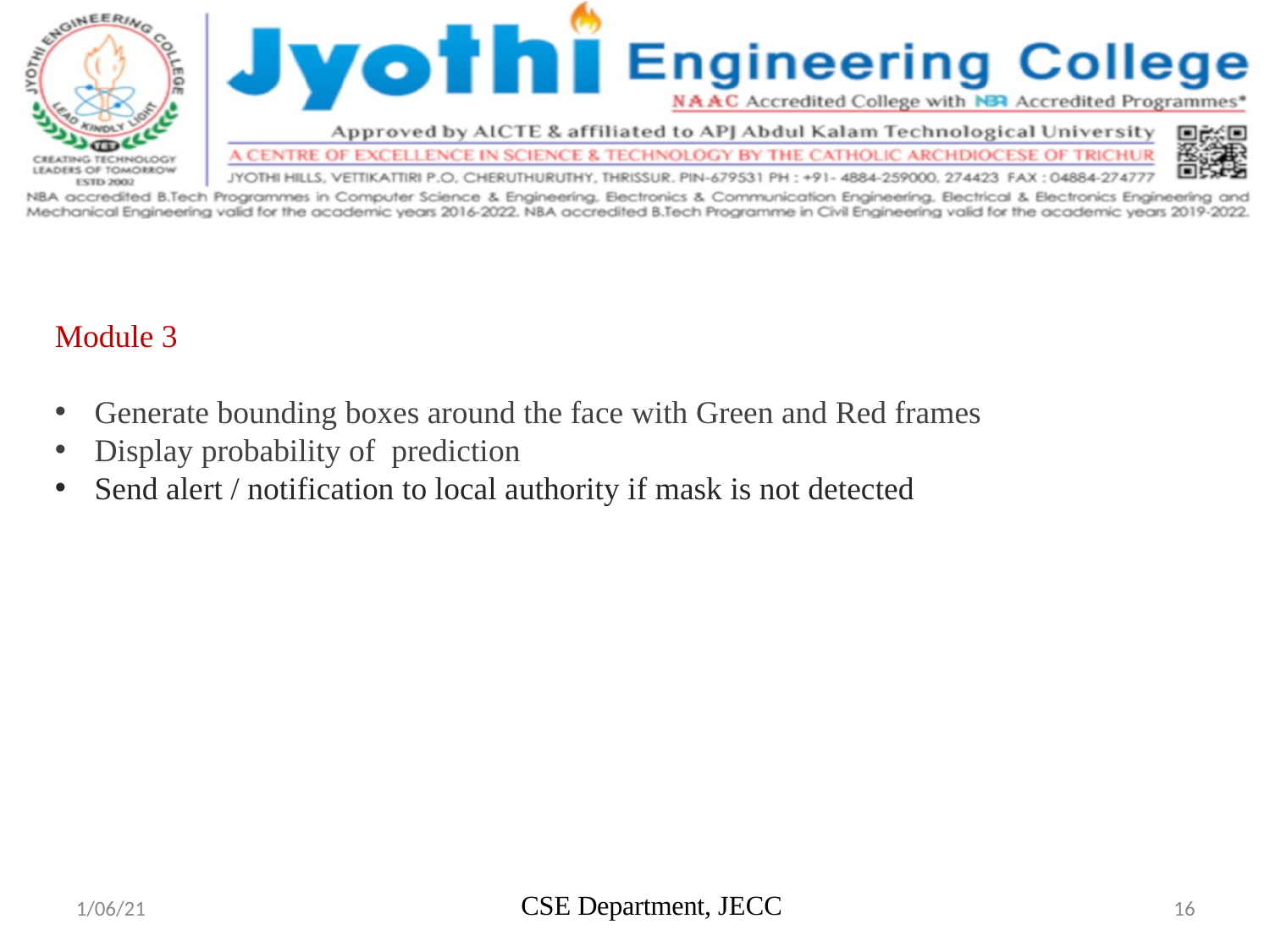

Module 3

Generate bounding boxes around the face with Green and Red frames
Display probability of  prediction
Send alert / notification to local authority if mask is not detected
CSE Department, JECC
1/06/21
16